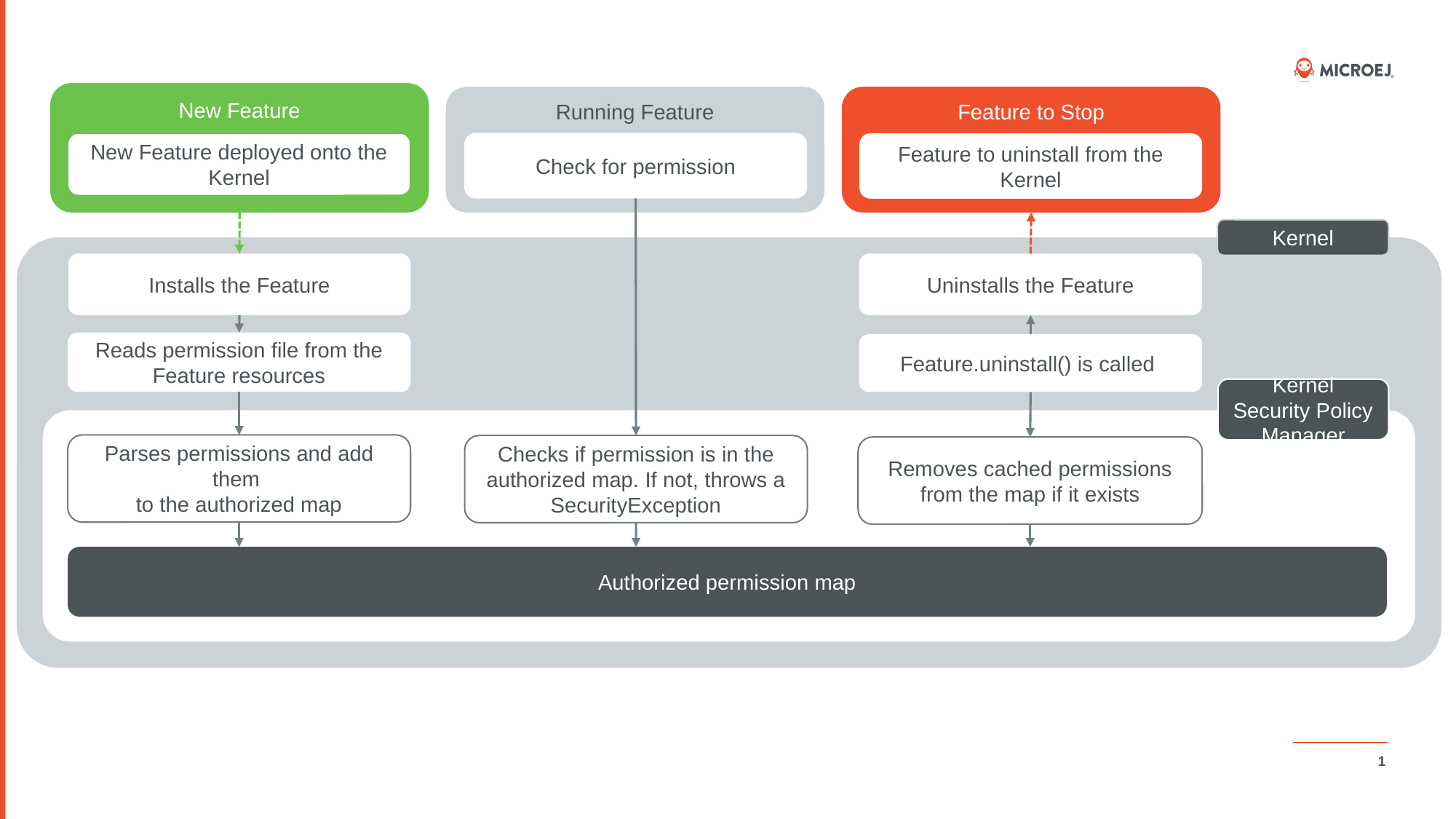

New Feature

Running Feature

Feature to Stop

Check for permission
New Feature deployed onto the Kernel
Feature to uninstall from the Kernel
Kernel

Installs the Feature
Uninstalls the Feature
Reads permission file from the Feature resources
Feature.uninstall() is called
Kernel Security Policy Manager

Parses permissions and add them
to the authorized map
Checks if permission is in the authorized map. If not, throws a SecurityException
Removes cached permissions from the map if it exists
Authorized permission map